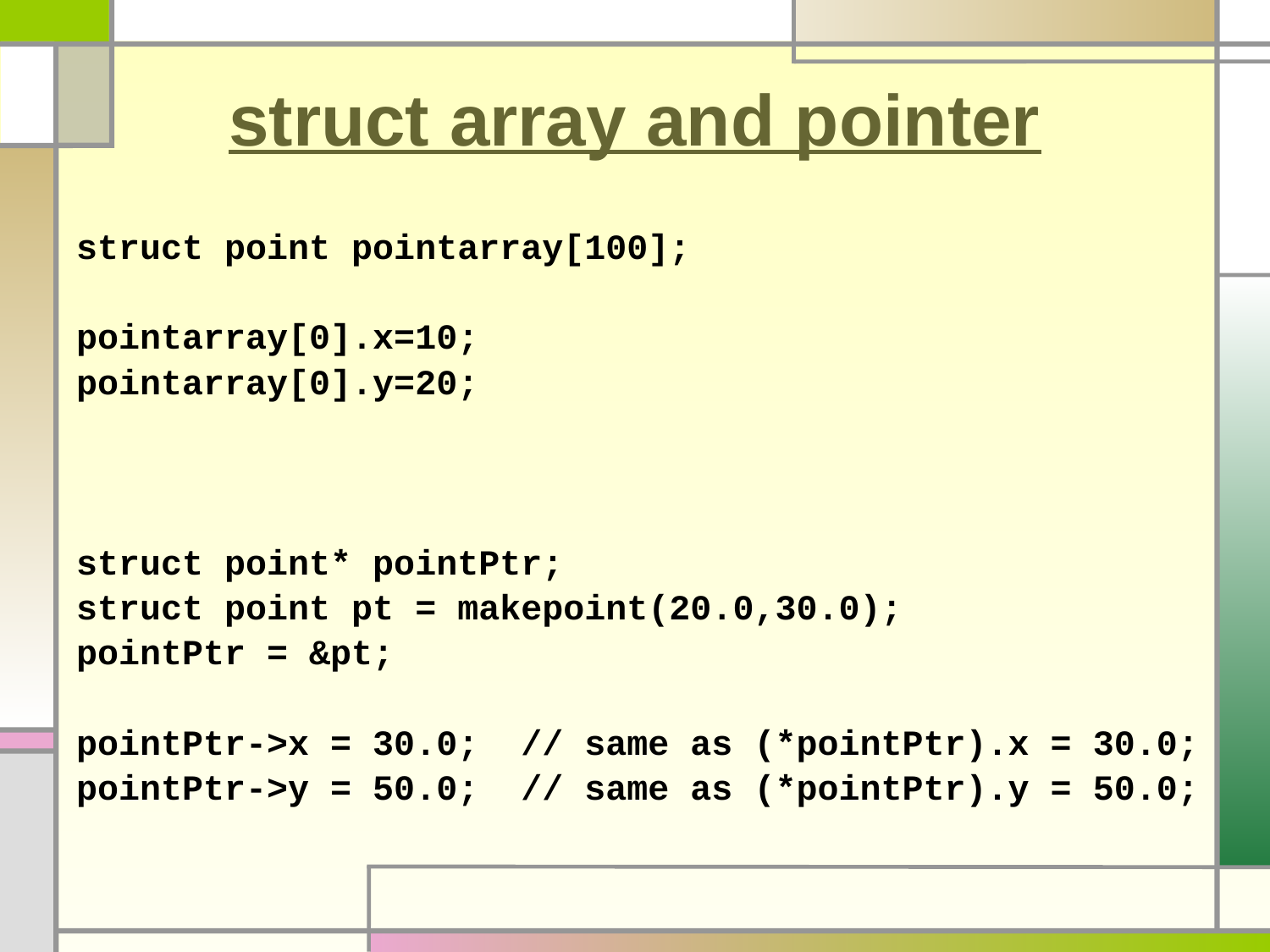

# struct array and pointer
struct point pointarray[100];

pointarray[0].x=10;
pointarray[0].y=20;

struct point* pointPtr;
struct point pt = makepoint(20.0,30.0);
pointPtr = &pt;

pointPtr->x = 30.0;  // same as (*pointPtr).x = 30.0;
pointPtr->y = 50.0;  // same as (*pointPtr).y = 50.0;